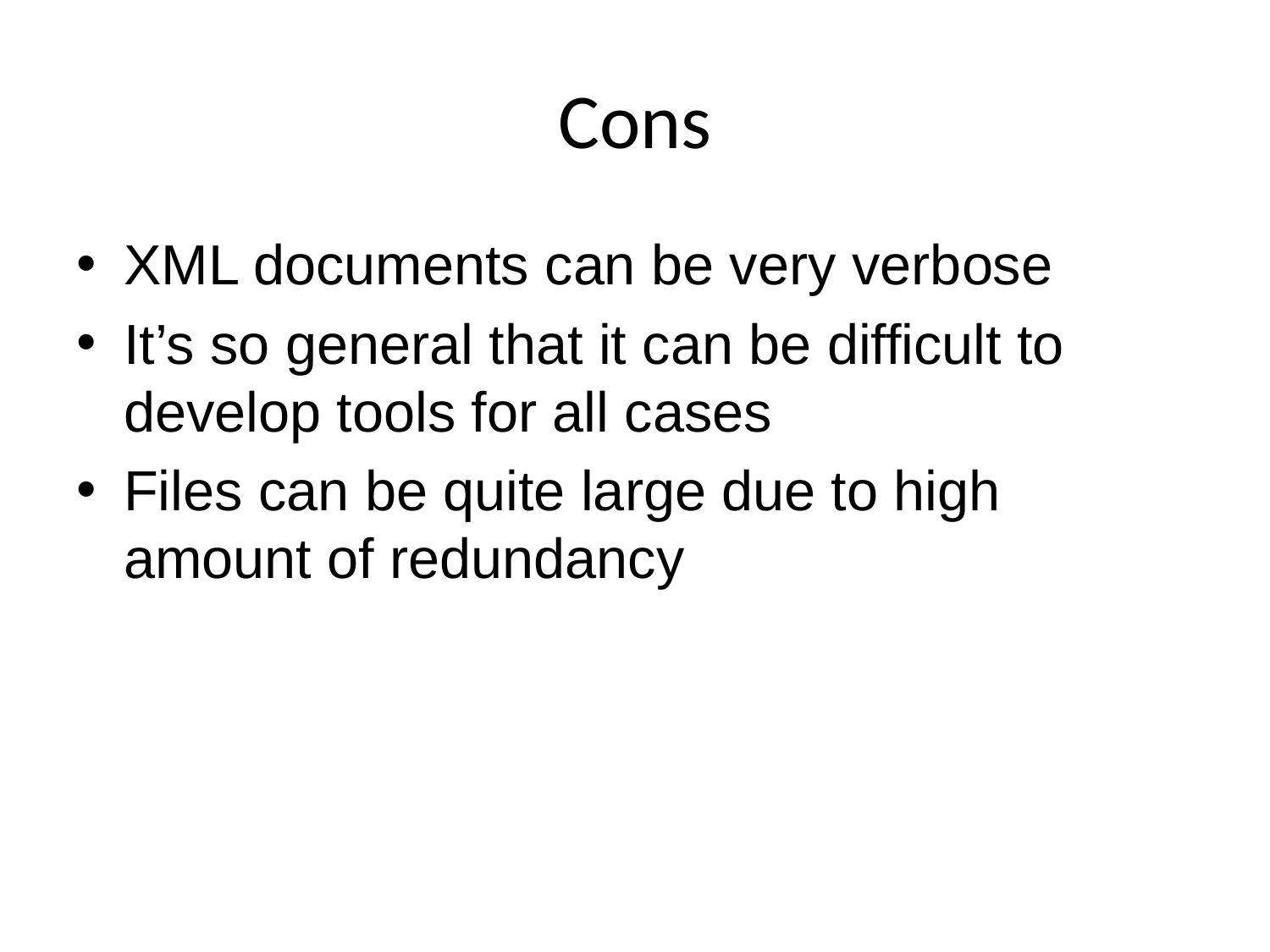

# Cons
XML documents can be very verbose
It’s so general that it can be difficult to develop tools for all cases
Files can be quite large due to high amount of redundancy